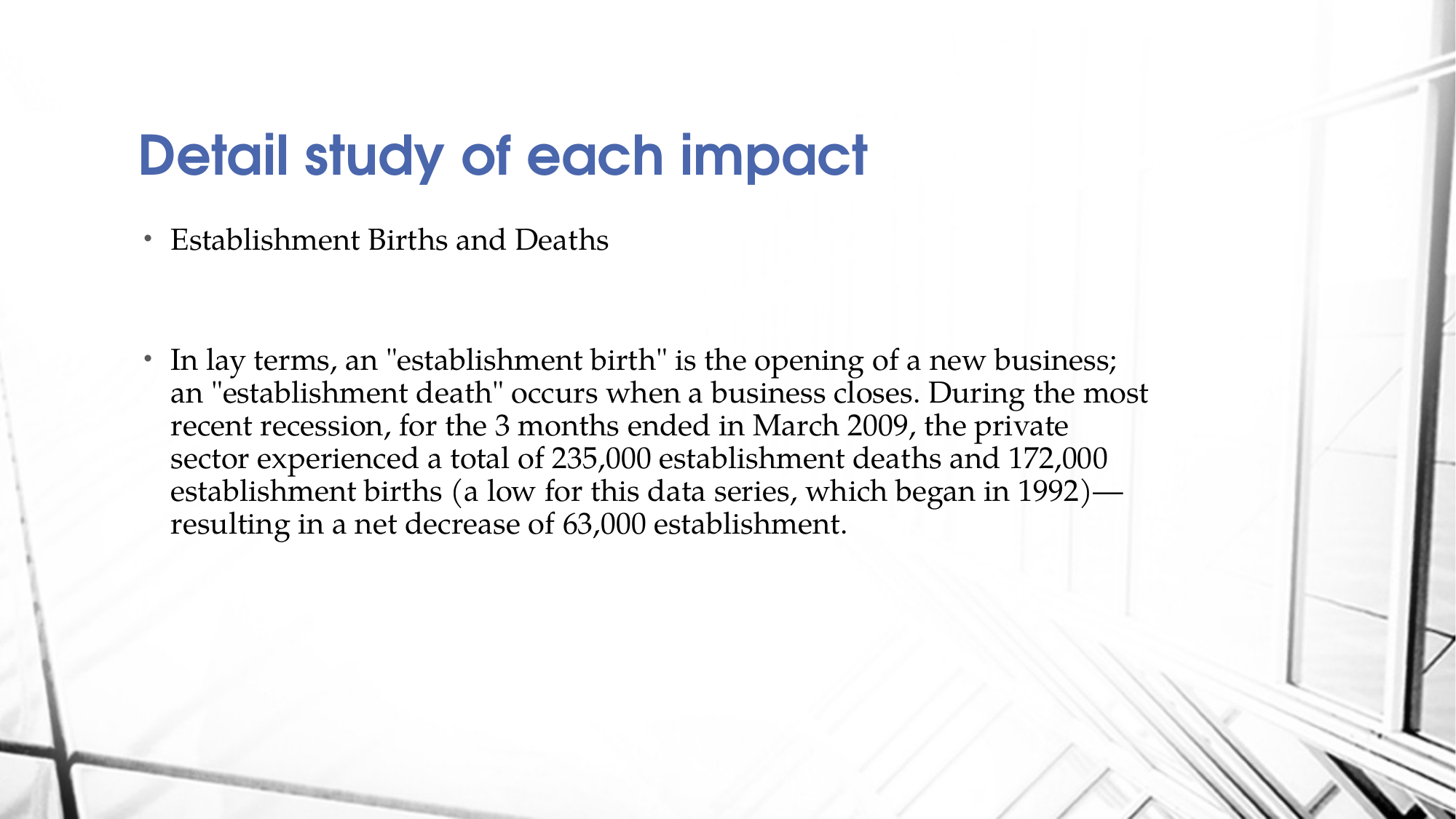

# Detail study of each impact
Establishment Births and Deaths

In lay terms, an "establishment birth" is the opening of a new business; an "establishment death" occurs when a business closes. During the most recent recession, for the 3 months ended in March 2009, the private sector experienced a total of 235,000 establishment deaths and 172,000 establishment births (a low for this data series, which began in 1992)—resulting in a net decrease of 63,000 establishment.